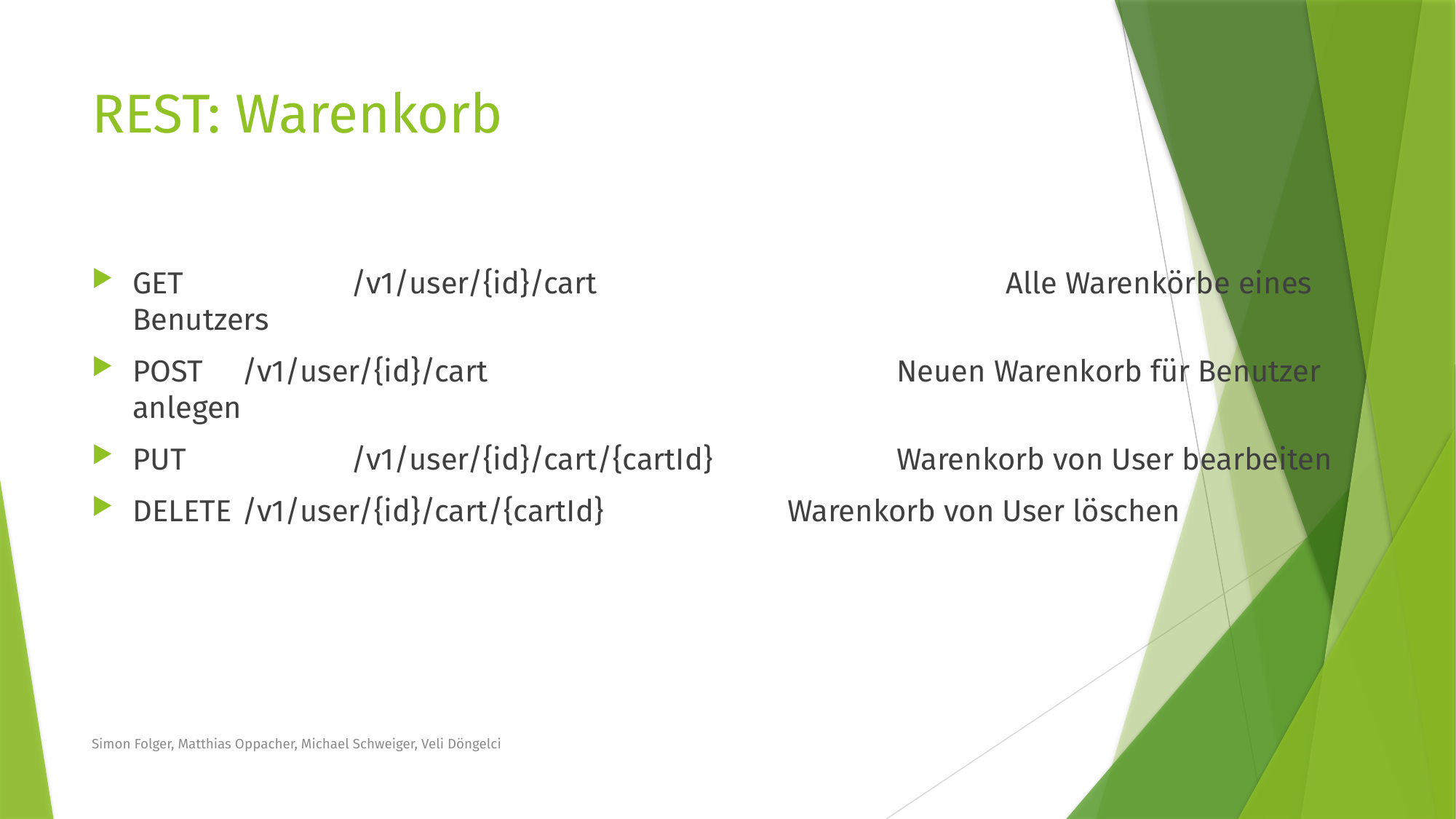

# REST: Warenkorb
GET 		/v1/user/{id}/cart				Alle Warenkörbe eines Benutzers
POST 	/v1/user/{id}/cart				Neuen Warenkorb für Benutzer anlegen
PUT		/v1/user/{id}/cart/{cartId} 		Warenkorb von User bearbeiten
DELETE	/v1/user/{id}/cart/{cartId} 		Warenkorb von User löschen
Simon Folger, Matthias Oppacher, Michael Schweiger, Veli Döngelci